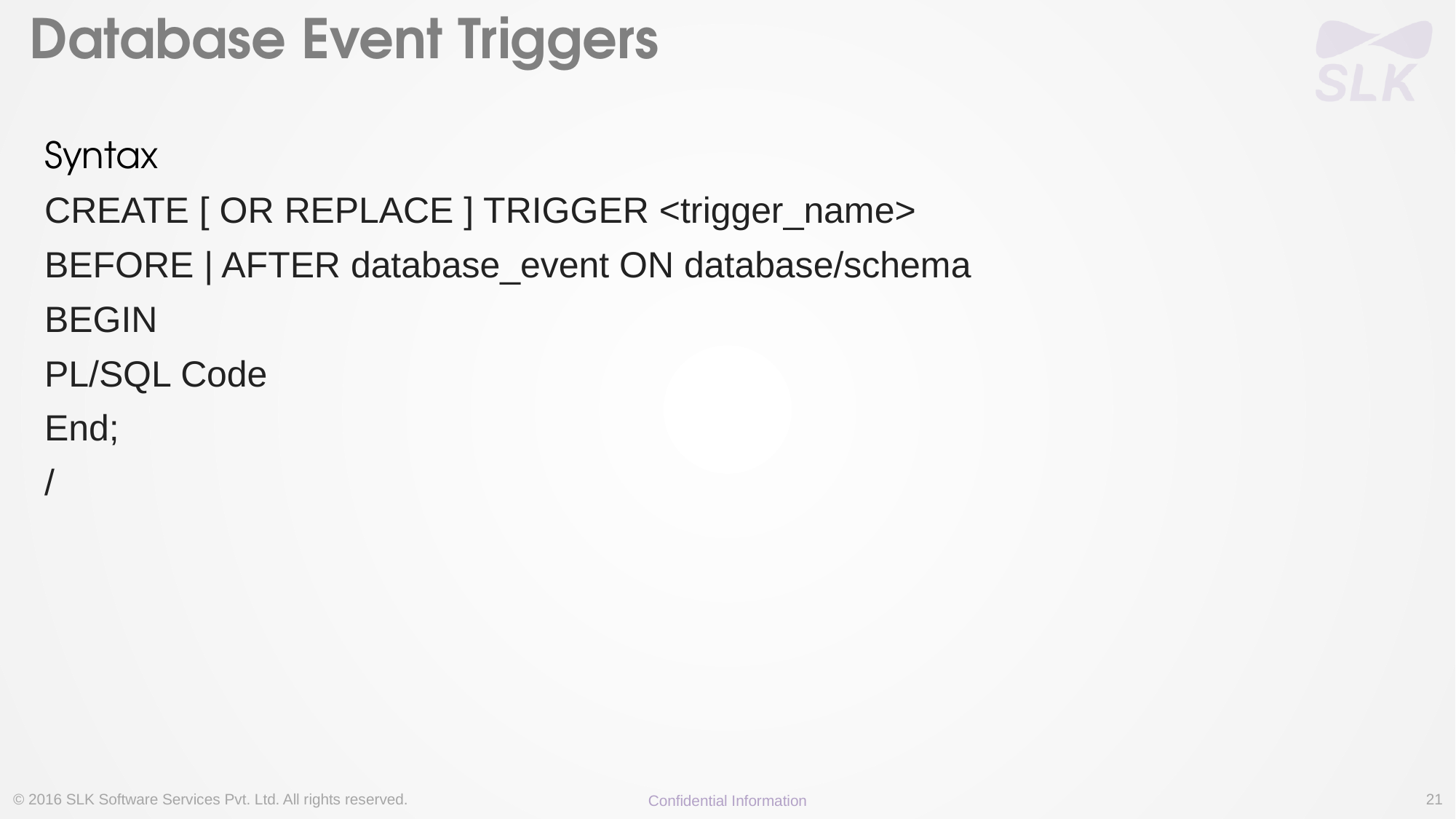

# Database Event Triggers
Syntax
CREATE [ OR REPLACE ] TRIGGER <trigger_name>
BEFORE | AFTER database_event ON database/schema
BEGIN
PL/SQL Code
End;
/